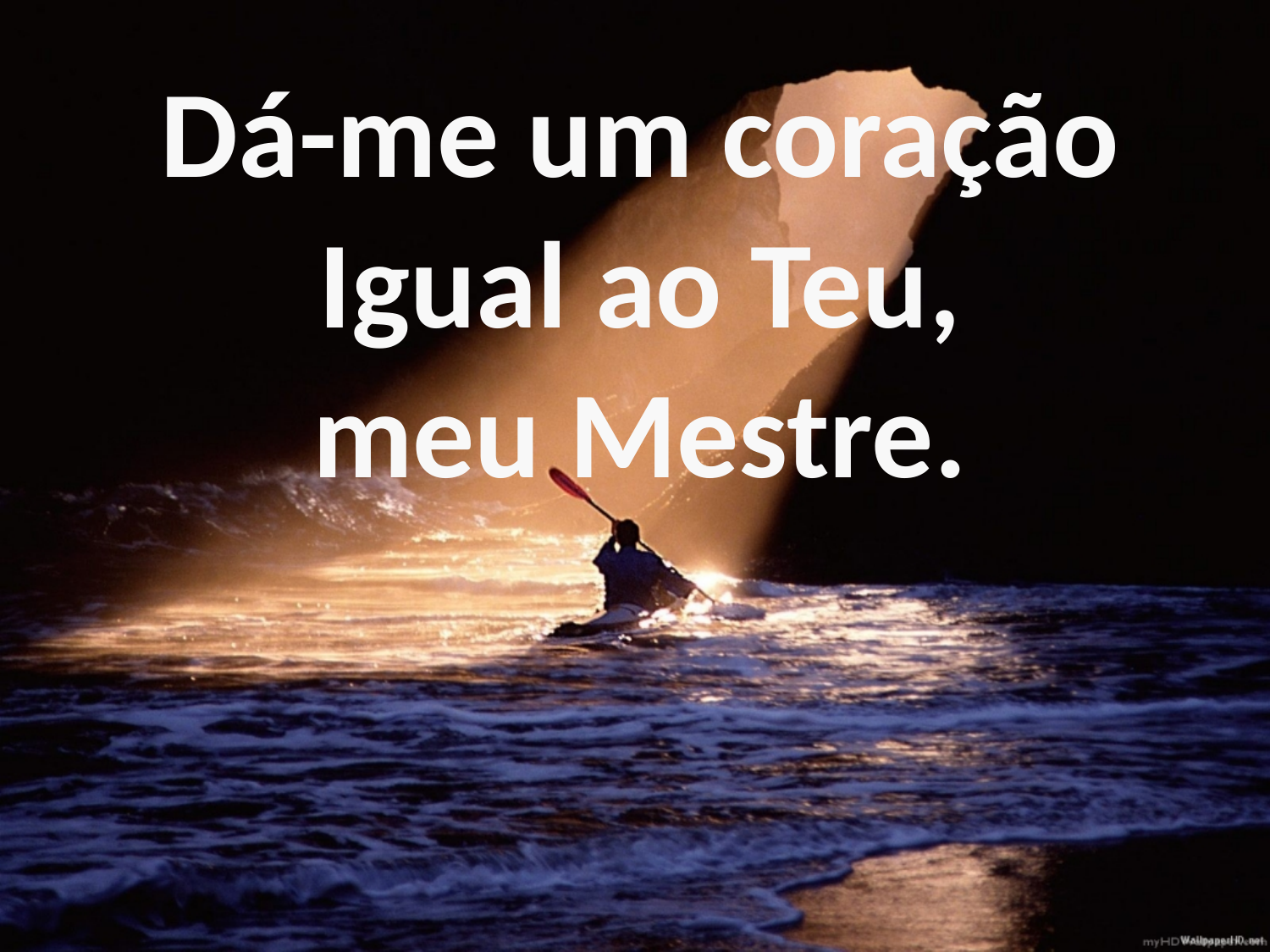

Dá-me um coração
Igual ao Teu,
meu Mestre.